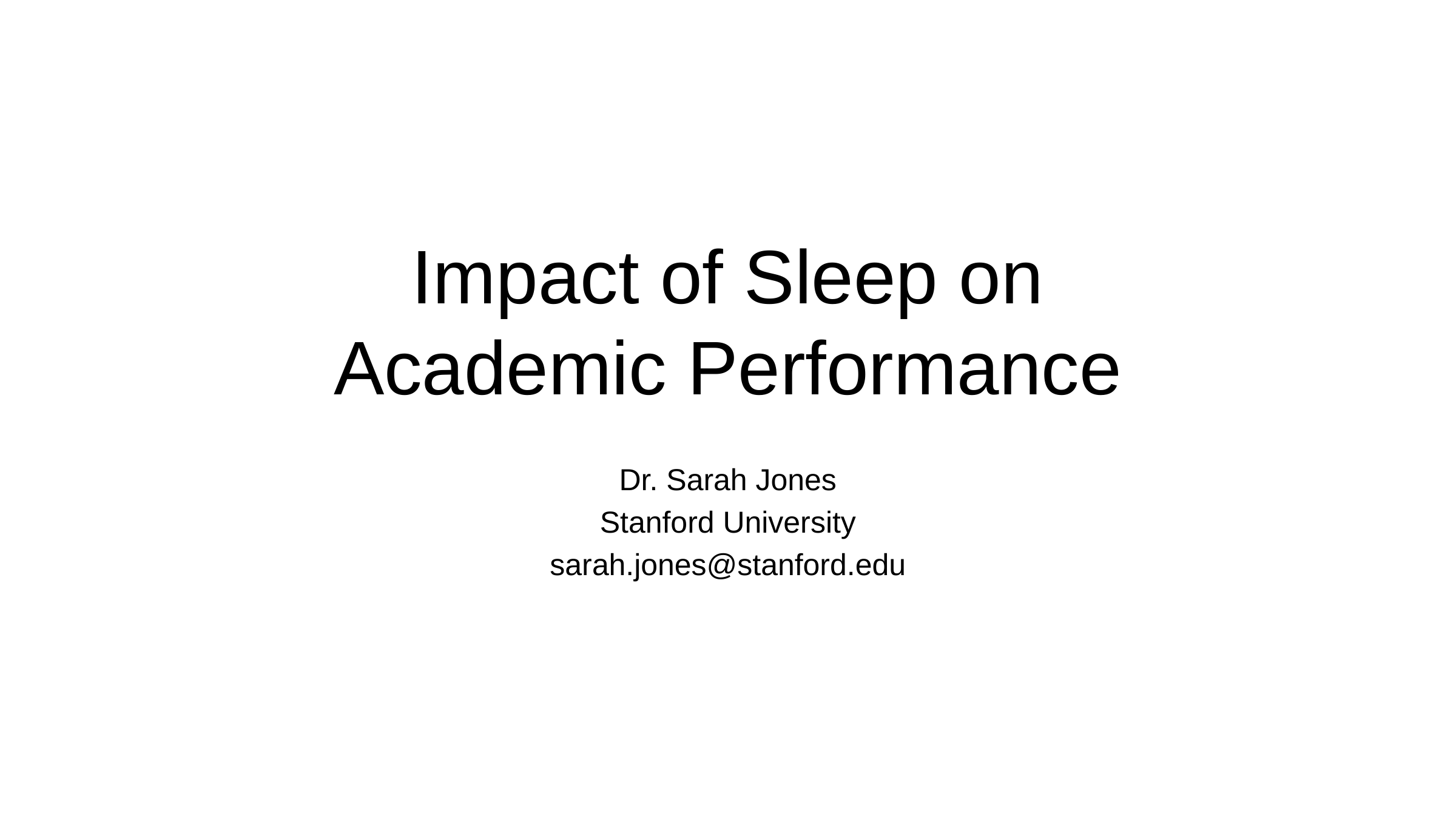

# Impact of Sleep on Academic Performance
Dr. Sarah Jones
Stanford University
sarah.jones@stanford.edu